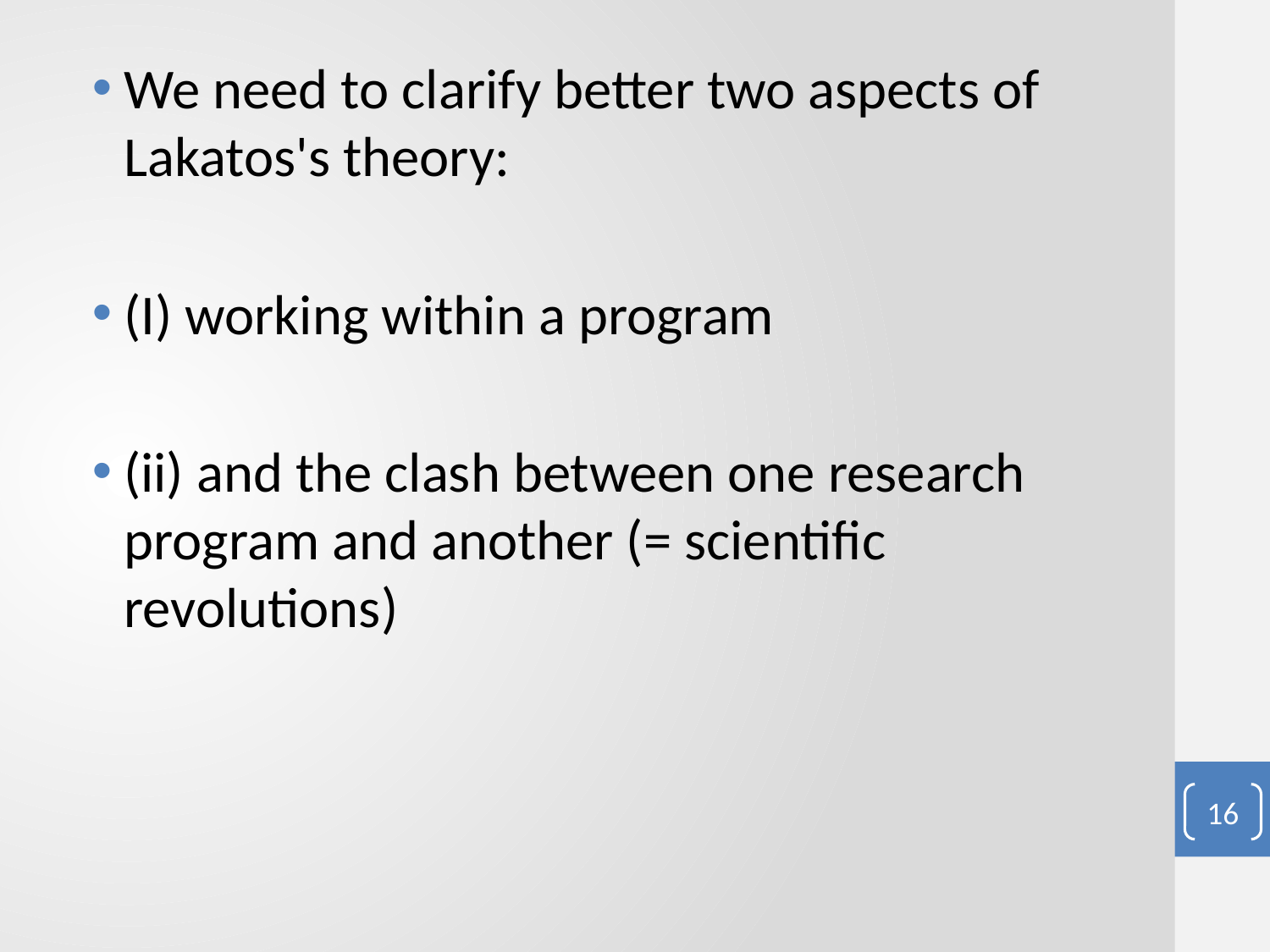

#
We need to clarify better two aspects of Lakatos's theory:

(I) working within a program

(ii) and the clash between one research program and another (= scientific revolutions)

16